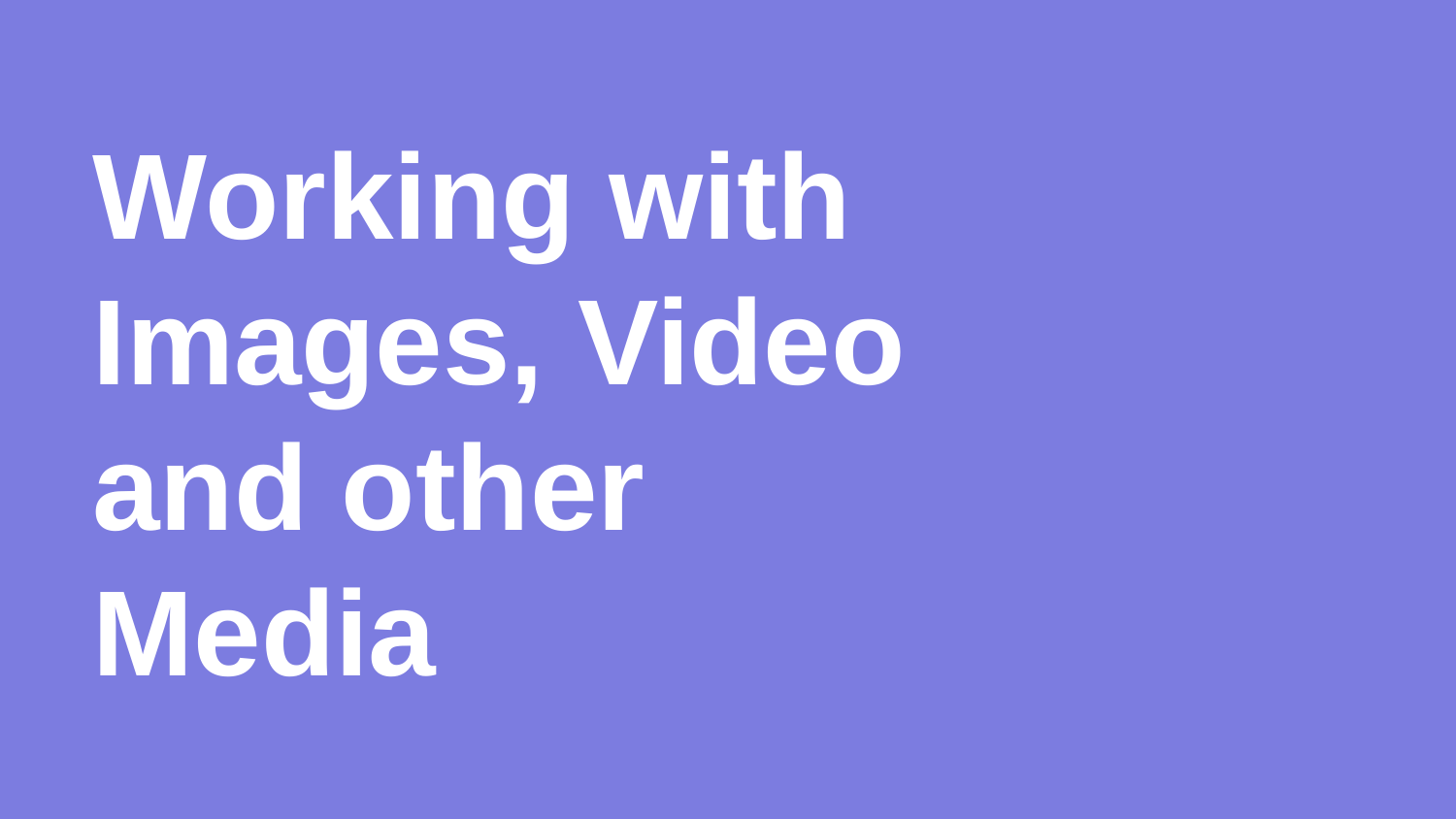

# Working with Images, Video and other Media